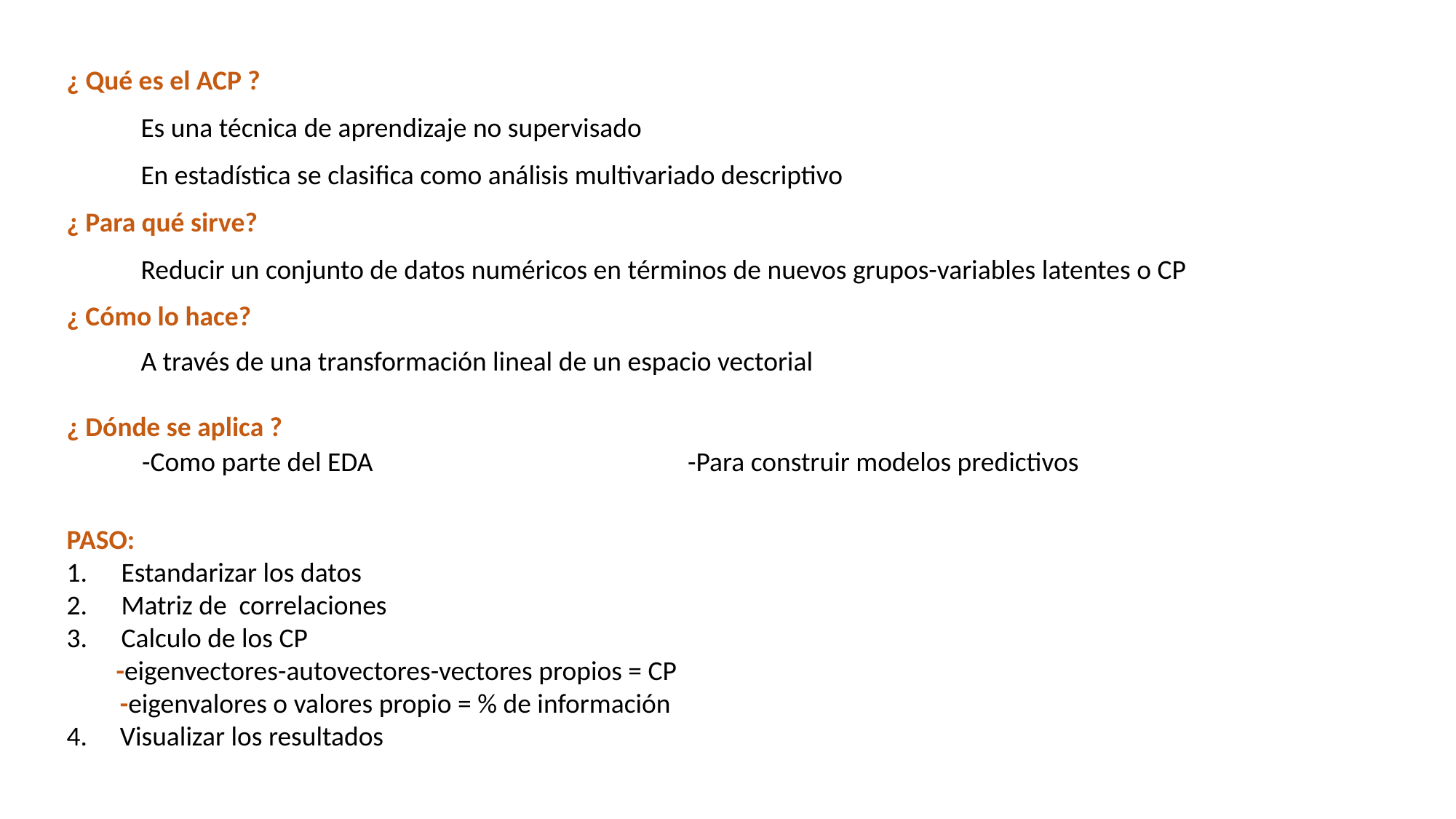

¿ Qué es el ACP ?
	Es una técnica de aprendizaje no supervisado
	En estadística se clasifica como análisis multivariado descriptivo
¿ Para qué sirve?
	Reducir un conjunto de datos numéricos en términos de nuevos grupos-variables latentes o CP
¿ Cómo lo hace?
	A través de una transformación lineal de un espacio vectorial

¿ Dónde se aplica ?
	-Como parte del EDA			-Para construir modelos predictivos

PASO:
Estandarizar los datos
Matriz de  correlaciones
Calculo de los CP
        -eigenvectores-autovectores-vectores propios = CP
	-eigenvalores o valores propio = % de información
4.	Visualizar los resultados